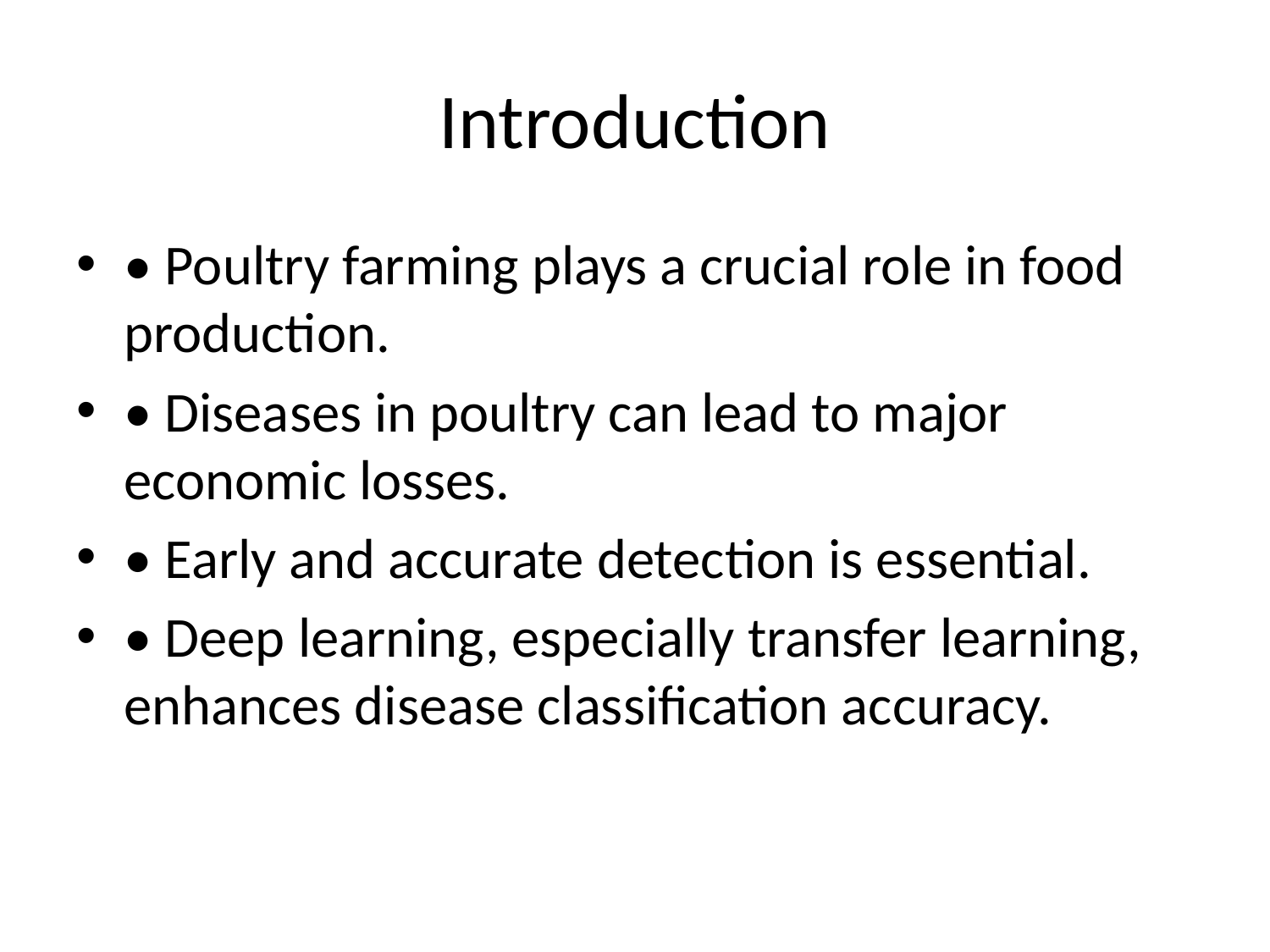

# Introduction
• Poultry farming plays a crucial role in food production.
• Diseases in poultry can lead to major economic losses.
• Early and accurate detection is essential.
• Deep learning, especially transfer learning, enhances disease classification accuracy.